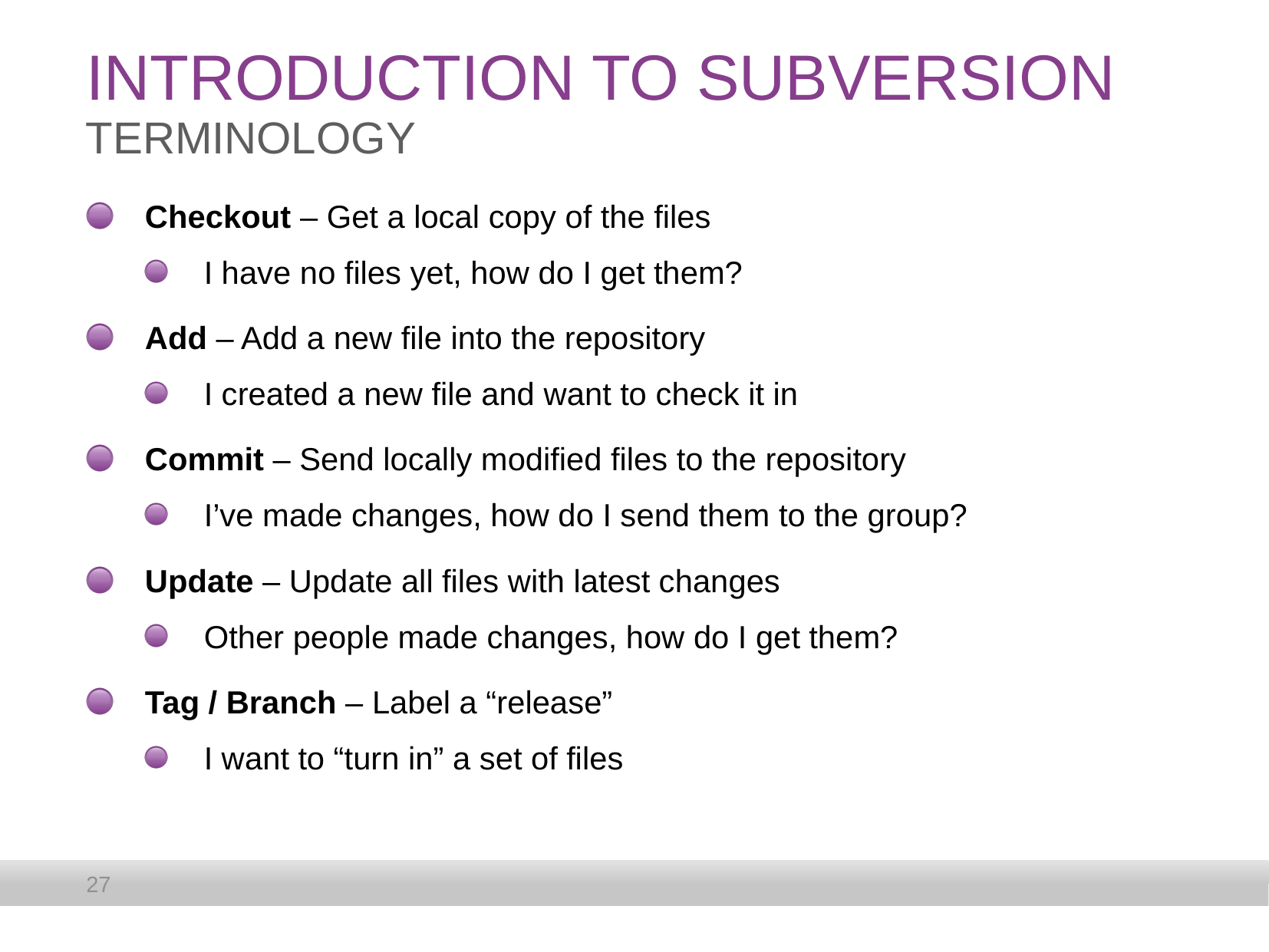

# Introduction to Subversion
Terminology
Checkout – Get a local copy of the files
I have no files yet, how do I get them?
Add – Add a new file into the repository
I created a new file and want to check it in
Commit – Send locally modified files to the repository
I’ve made changes, how do I send them to the group?
Update – Update all files with latest changes
Other people made changes, how do I get them?
Tag / Branch – Label a “release”
I want to “turn in” a set of files

27